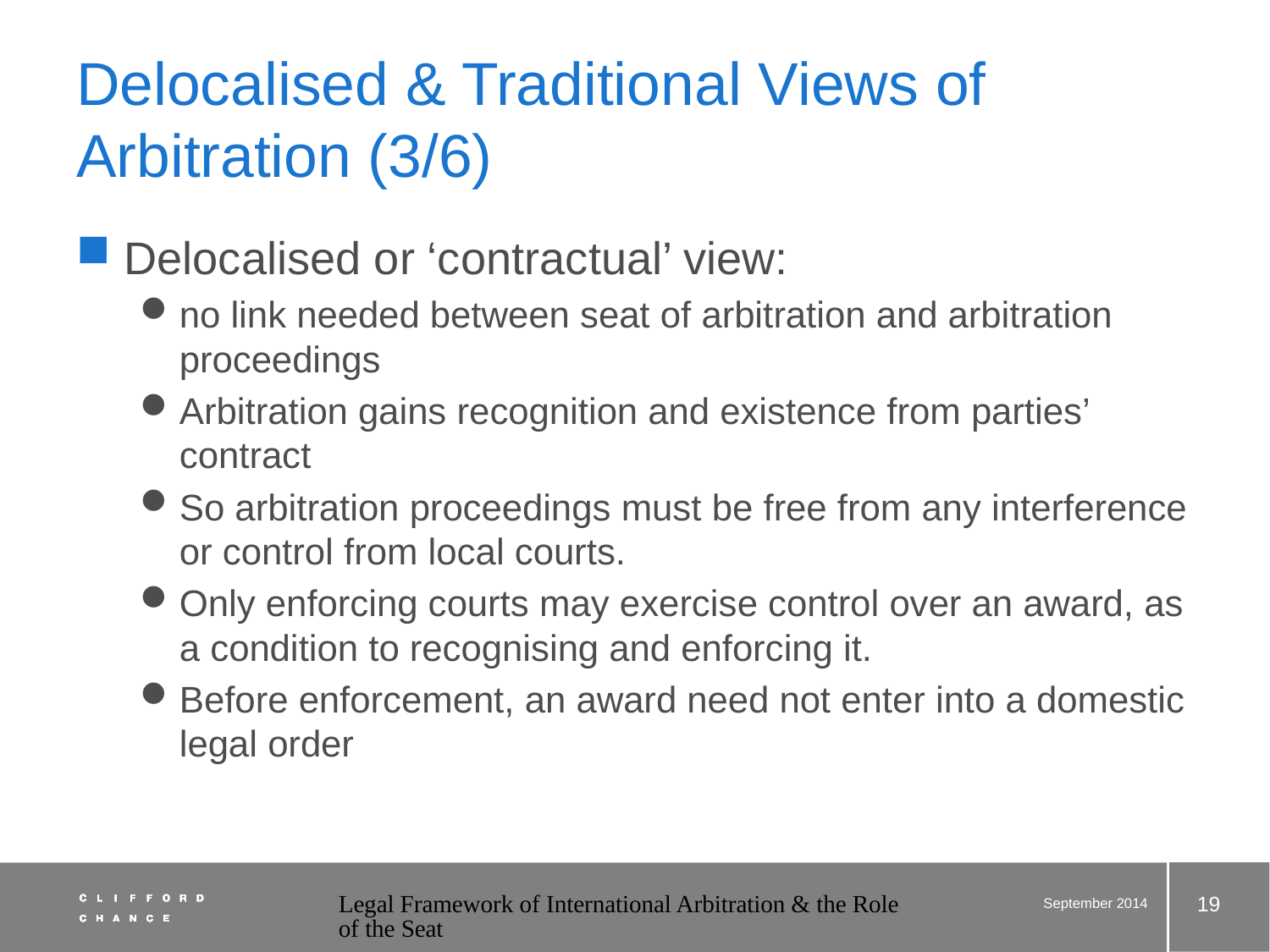

# Delocalised & Traditional Views of Arbitration (3/6)
Delocalised or ‘contractual’ view:
no link needed between seat of arbitration and arbitration proceedings
Arbitration gains recognition and existence from parties’ contract
So arbitration proceedings must be free from any interference or control from local courts.
Only enforcing courts may exercise control over an award, as a condition to recognising and enforcing it.
Before enforcement, an award need not enter into a domestic legal order
19
Legal Framework of International Arbitration & the Role of the Seat
September 2014